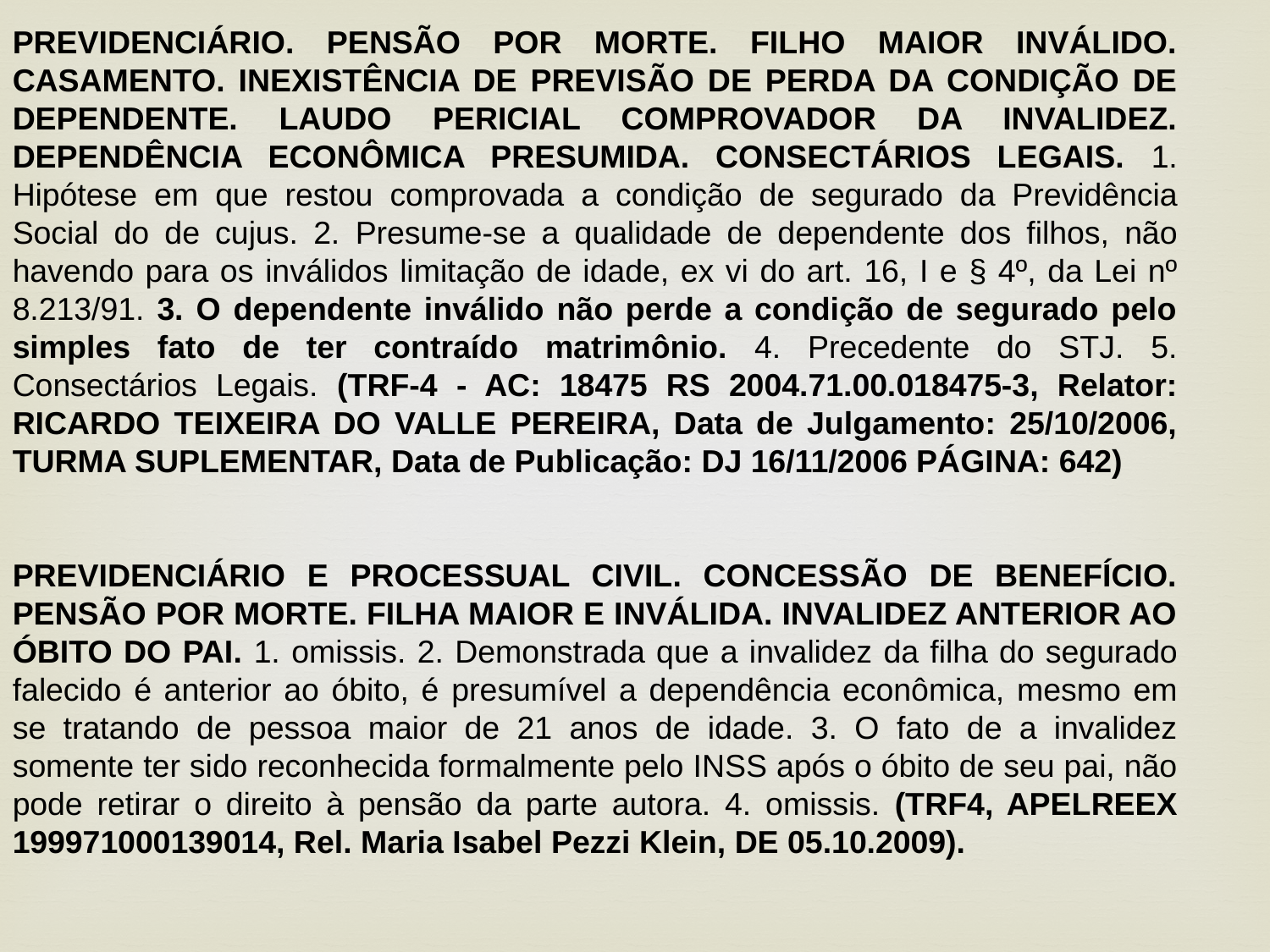

PREVIDENCIÁRIO. PENSÃO POR MORTE. FILHO MAIOR INVÁLIDO. CASAMENTO. INEXISTÊNCIA DE PREVISÃO DE PERDA DA CONDIÇÃO DE DEPENDENTE. LAUDO PERICIAL COMPROVADOR DA INVALIDEZ. DEPENDÊNCIA ECONÔMICA PRESUMIDA. CONSECTÁRIOS LEGAIS. 1. Hipótese em que restou comprovada a condição de segurado da Previdência Social do de cujus. 2. Presume-se a qualidade de dependente dos filhos, não havendo para os inválidos limitação de idade, ex vi do art. 16, I e § 4º, da Lei nº 8.213/91. 3. O dependente inválido não perde a condição de segurado pelo simples fato de ter contraído matrimônio. 4. Precedente do STJ. 5. Consectários Legais. (TRF-4 - AC: 18475 RS 2004.71.00.018475-3, Relator: RICARDO TEIXEIRA DO VALLE PEREIRA, Data de Julgamento: 25/10/2006, TURMA SUPLEMENTAR, Data de Publicação: DJ 16/11/2006 PÁGINA: 642)

PREVIDENCIÁRIO E PROCESSUAL CIVIL. CONCESSÃO DE BENEFÍCIO. PENSÃO POR MORTE. FILHA MAIOR E INVÁLIDA. INVALIDEZ ANTERIOR AO ÓBITO DO PAI. 1. omissis. 2. Demonstrada que a invalidez da filha do segurado falecido é anterior ao óbito, é presumível a dependência econômica, mesmo em se tratando de pessoa maior de 21 anos de idade. 3. O fato de a invalidez somente ter sido reconhecida formalmente pelo INSS após o óbito de seu pai, não pode retirar o direito à pensão da parte autora. 4. omissis. (TRF4, APELREEX 199971000139014, Rel. Maria Isabel Pezzi Klein, DE 05.10.2009).